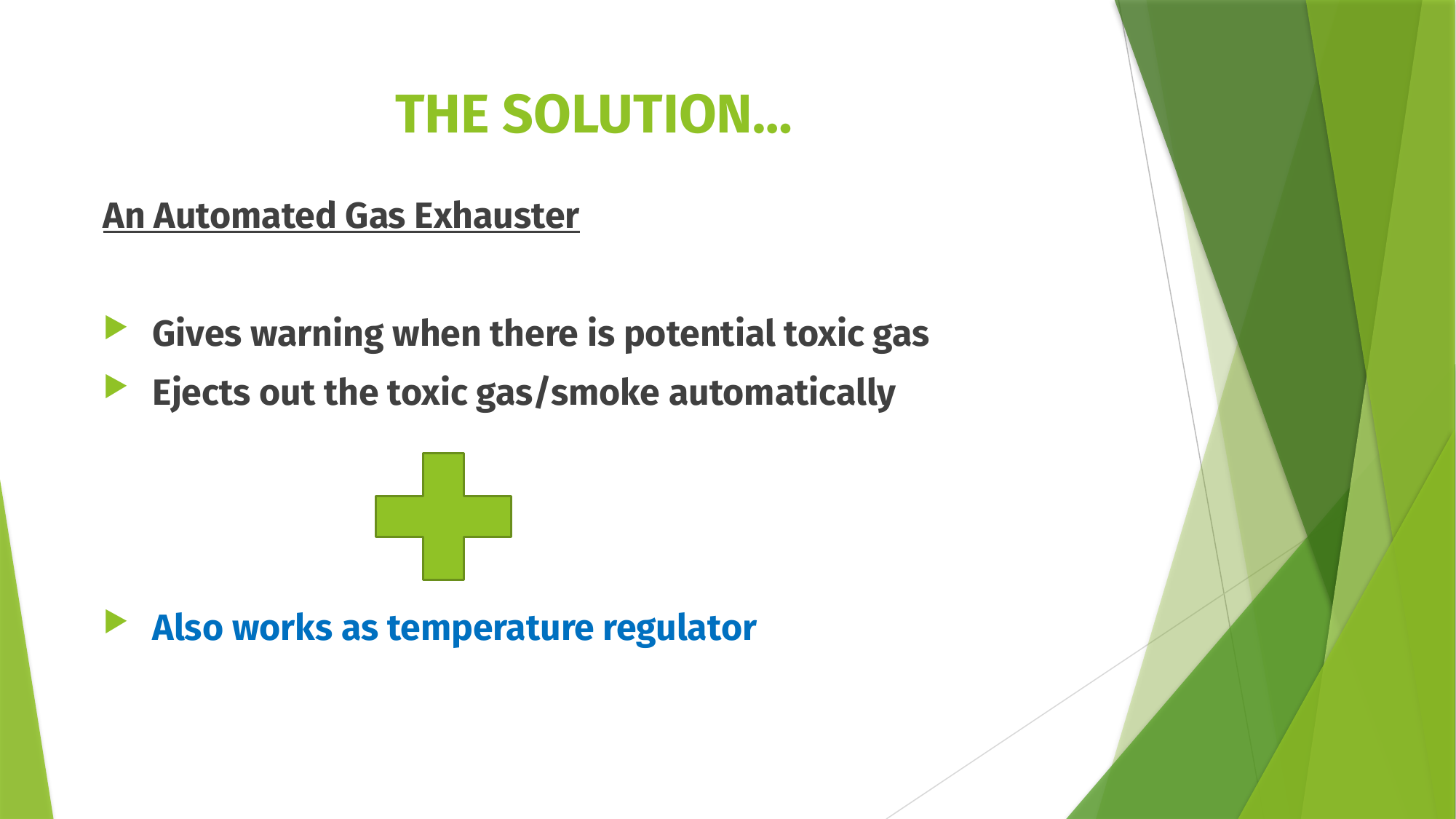

# THE SOLUTION…
An Automated Gas Exhauster

 Gives warning when there is potential toxic gas
 Ejects out the toxic gas/smoke automatically

 Also works as temperature regulator